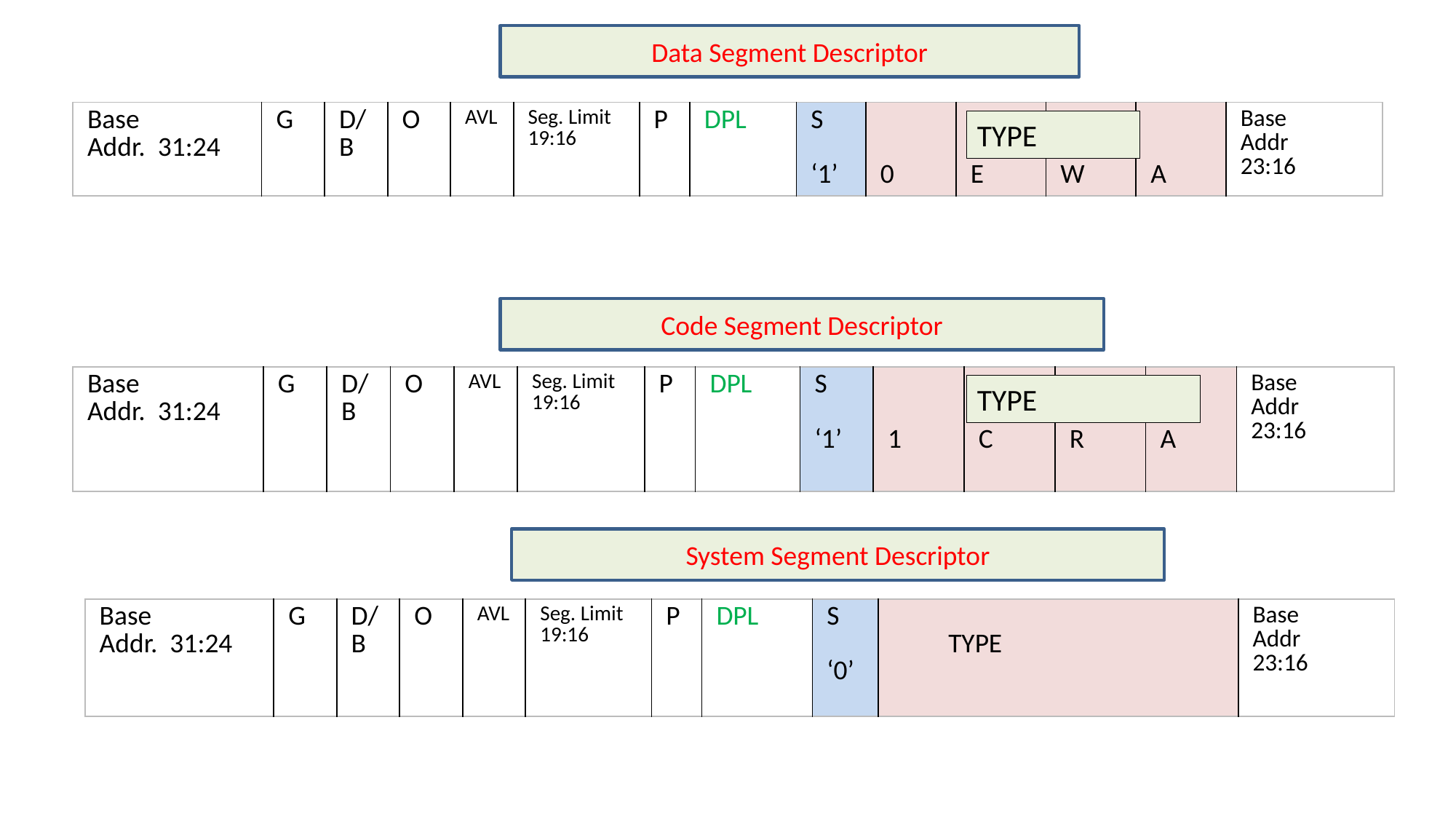

Data Segment Descriptor
| Base Addr. 31:24 | G | D/B | O | AVL | Seg. Limit 19:16 | P | DPL | S ‘1’ | 0 | E | W | A | Base Addr 23:16 |
| --- | --- | --- | --- | --- | --- | --- | --- | --- | --- | --- | --- | --- | --- |
TYPE
Code Segment Descriptor
| Base Addr. 31:24 | G | D/B | O | AVL | Seg. Limit 19:16 | P | DPL | S ‘1’ | 1 | C | R | A | Base Addr 23:16 |
| --- | --- | --- | --- | --- | --- | --- | --- | --- | --- | --- | --- | --- | --- |
TYPE
System Segment Descriptor
| Base Addr. 31:24 | G | D/B | O | AVL | Seg. Limit 19:16 | P | DPL | S ‘0’ | TYPE | Base Addr 23:16 |
| --- | --- | --- | --- | --- | --- | --- | --- | --- | --- | --- |